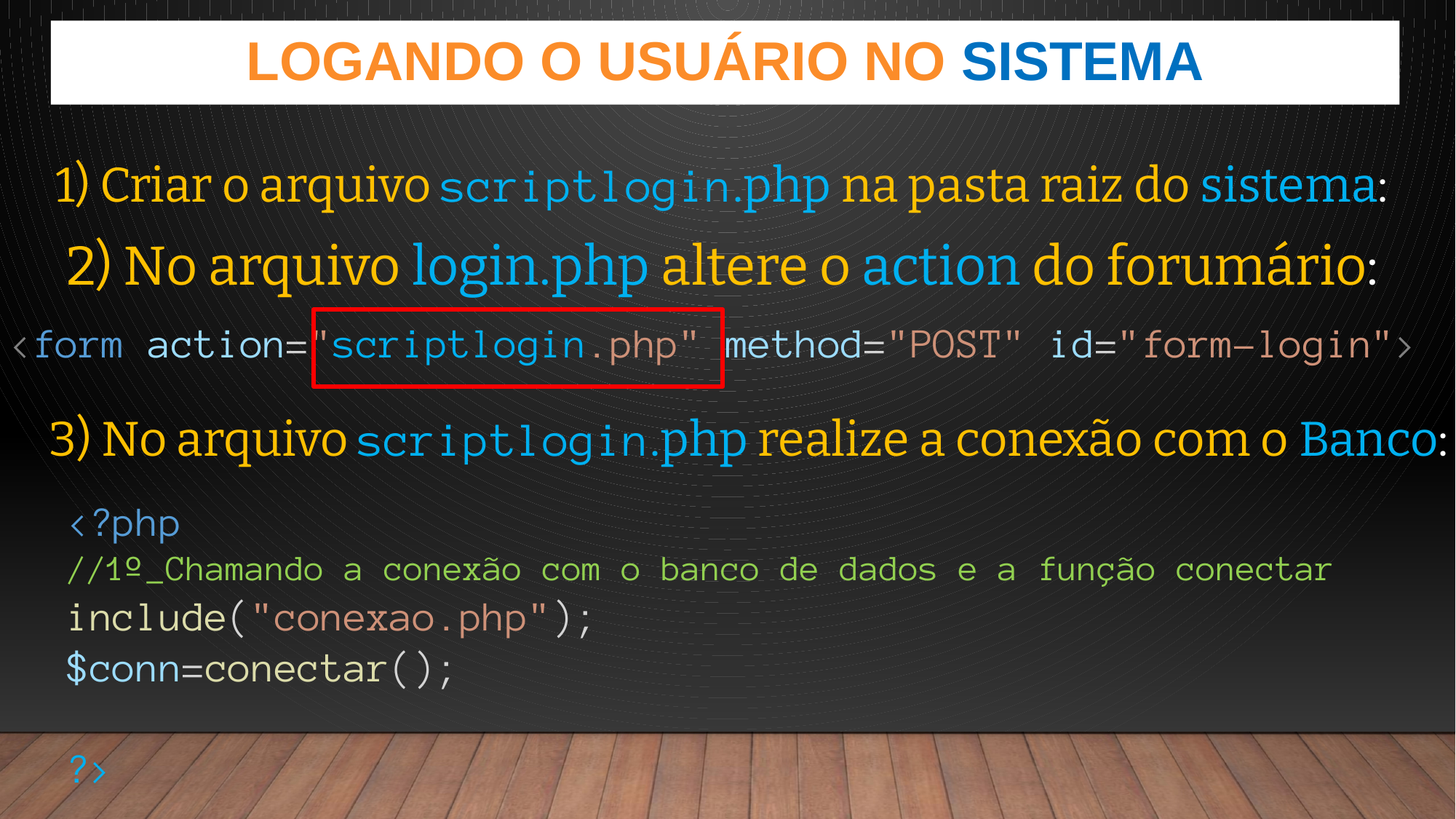

Logando o usuário no sistema
1) Criar o arquivo scriptlogin.php na pasta raiz do sistema:
2) No arquivo login.php altere o action do forumário:

 <form action="scriptlogin.php" method="POST" id="form-login">
3) No arquivo scriptlogin.php realize a conexão com o Banco:
<?php
//1º_Chamando a conexão com o banco de dados e a função conectar
include("conexao.php");
$conn=conectar();

?>